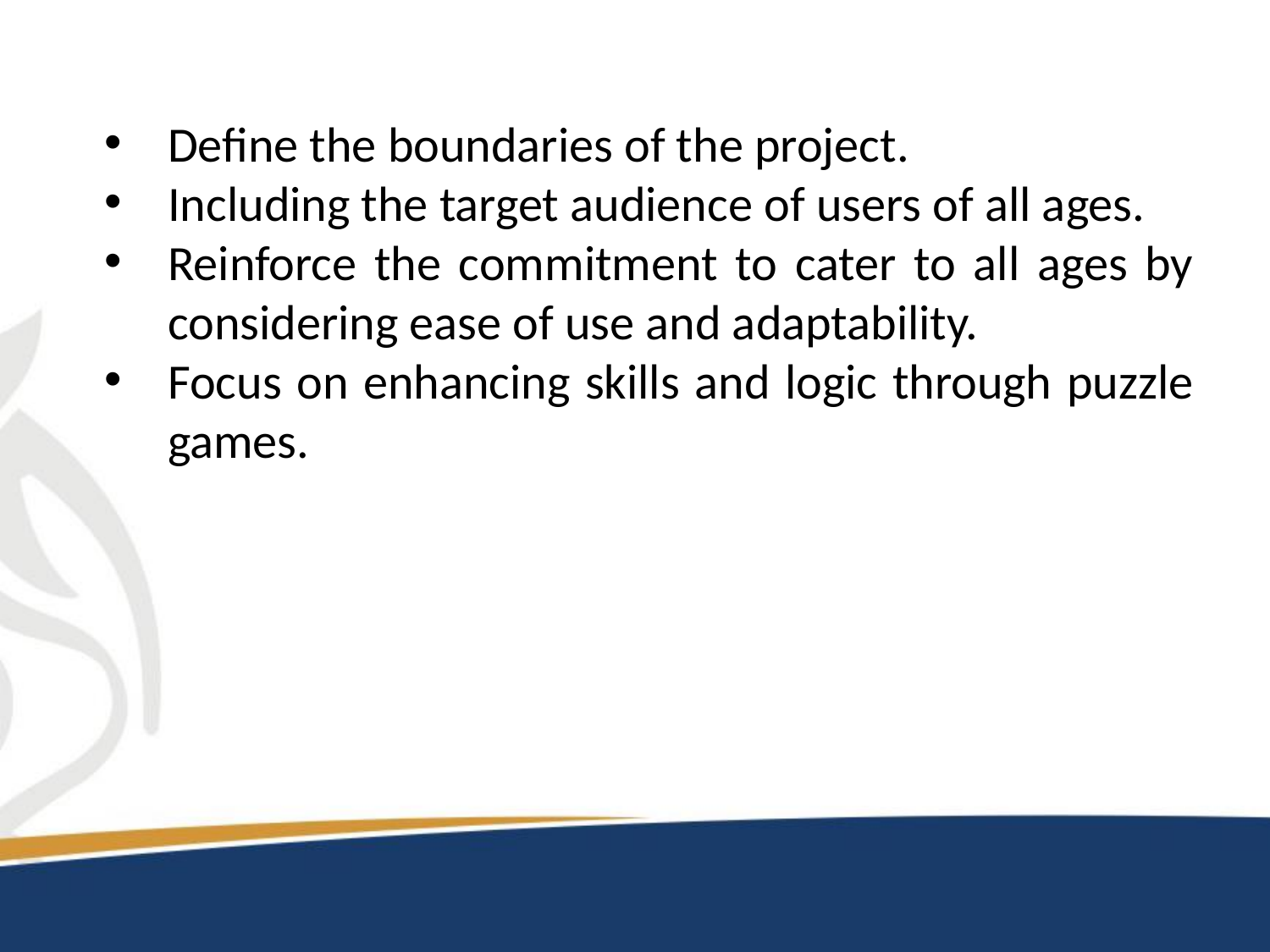

Define the boundaries of the project.
Including the target audience of users of all ages.
Reinforce the commitment to cater to all ages by considering ease of use and adaptability.
Focus on enhancing skills and logic through puzzle games.